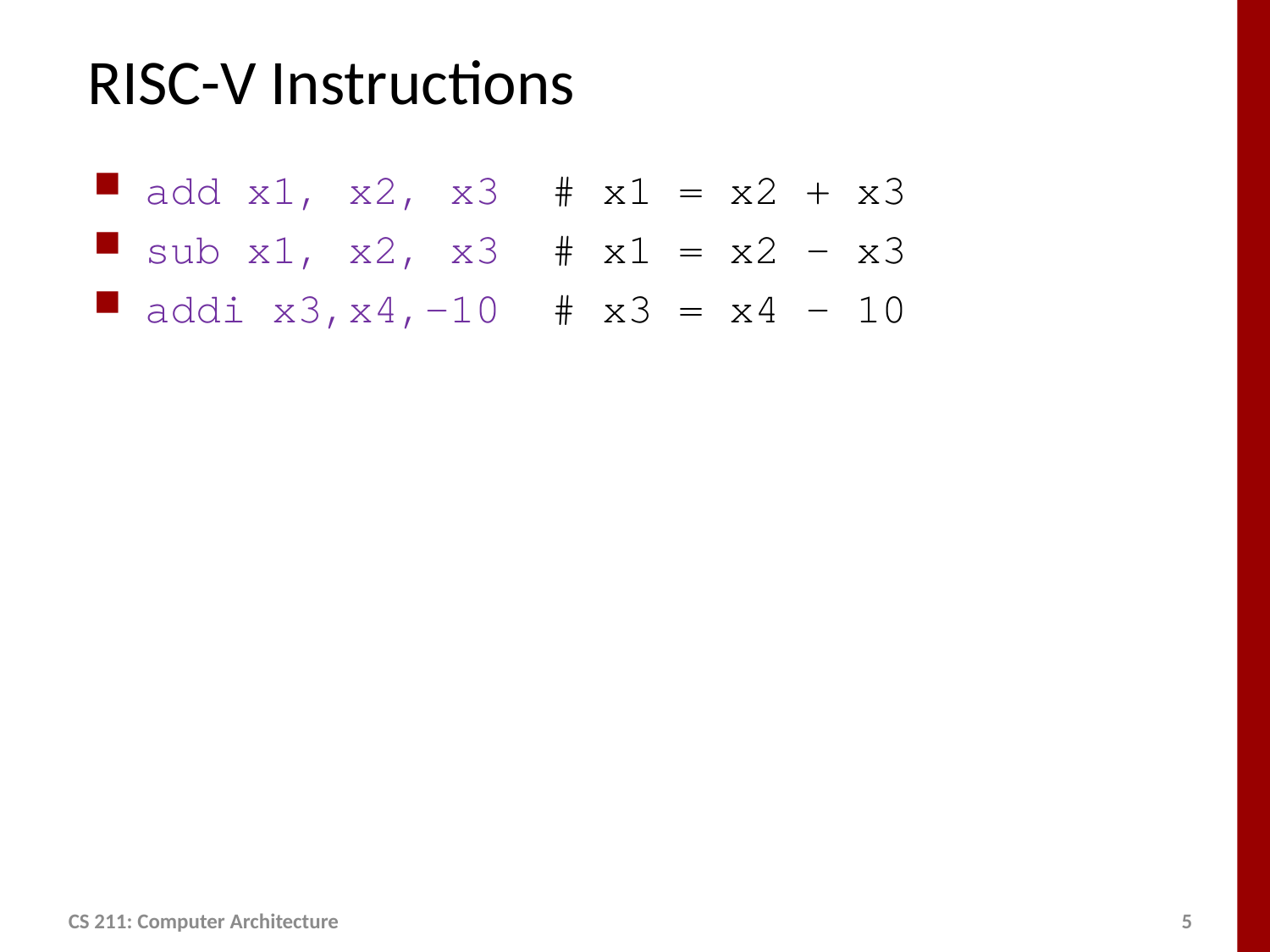

# RISC-V Instructions
add x1, x2, x3  # x1 = x2 + x3
sub x1, x2, x3  # x1 = x2 - x3
addi x3,x4,-10  # x3 = x4 – 10
CS 211: Computer Architecture